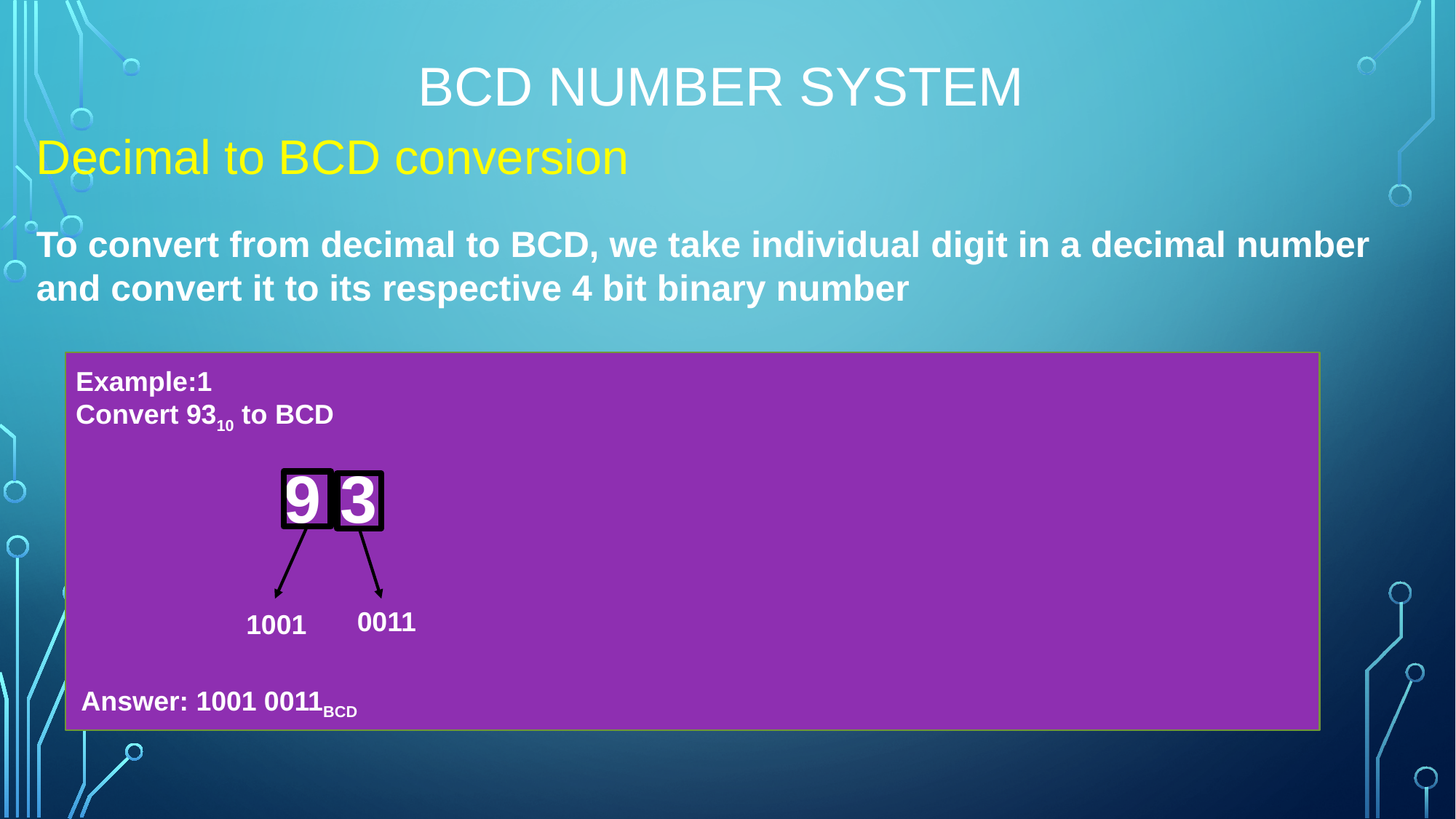

# BCD number system
Decimal to BCD conversion
To convert from decimal to BCD, we take individual digit in a decimal number and convert it to its respective 4 bit binary number

Example:1
Convert 9310 to BCD
9 3

0011
1001
Answer: 1001 0011BCD